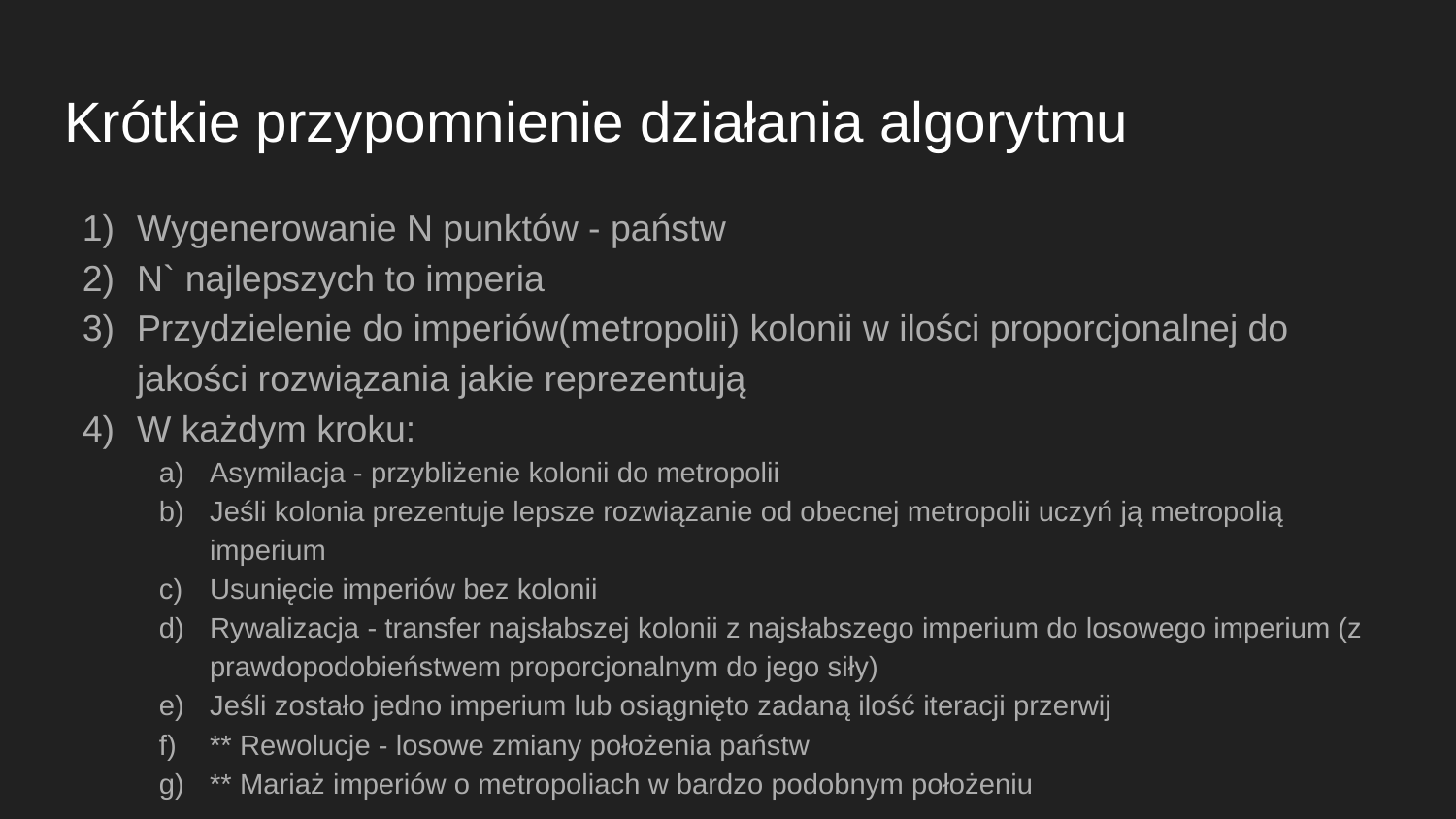

# Krótkie przypomnienie działania algorytmu
Wygenerowanie N punktów - państw
N` najlepszych to imperia
Przydzielenie do imperiów(metropolii) kolonii w ilości proporcjonalnej do jakości rozwiązania jakie reprezentują
W każdym kroku:
Asymilacja - przybliżenie kolonii do metropolii
Jeśli kolonia prezentuje lepsze rozwiązanie od obecnej metropolii uczyń ją metropolią imperium
Usunięcie imperiów bez kolonii
Rywalizacja - transfer najsłabszej kolonii z najsłabszego imperium do losowego imperium (z prawdopodobieństwem proporcjonalnym do jego siły)
Jeśli zostało jedno imperium lub osiągnięto zadaną ilość iteracji przerwij
** Rewolucje - losowe zmiany położenia państw
** Mariaż imperiów o metropoliach w bardzo podobnym położeniu